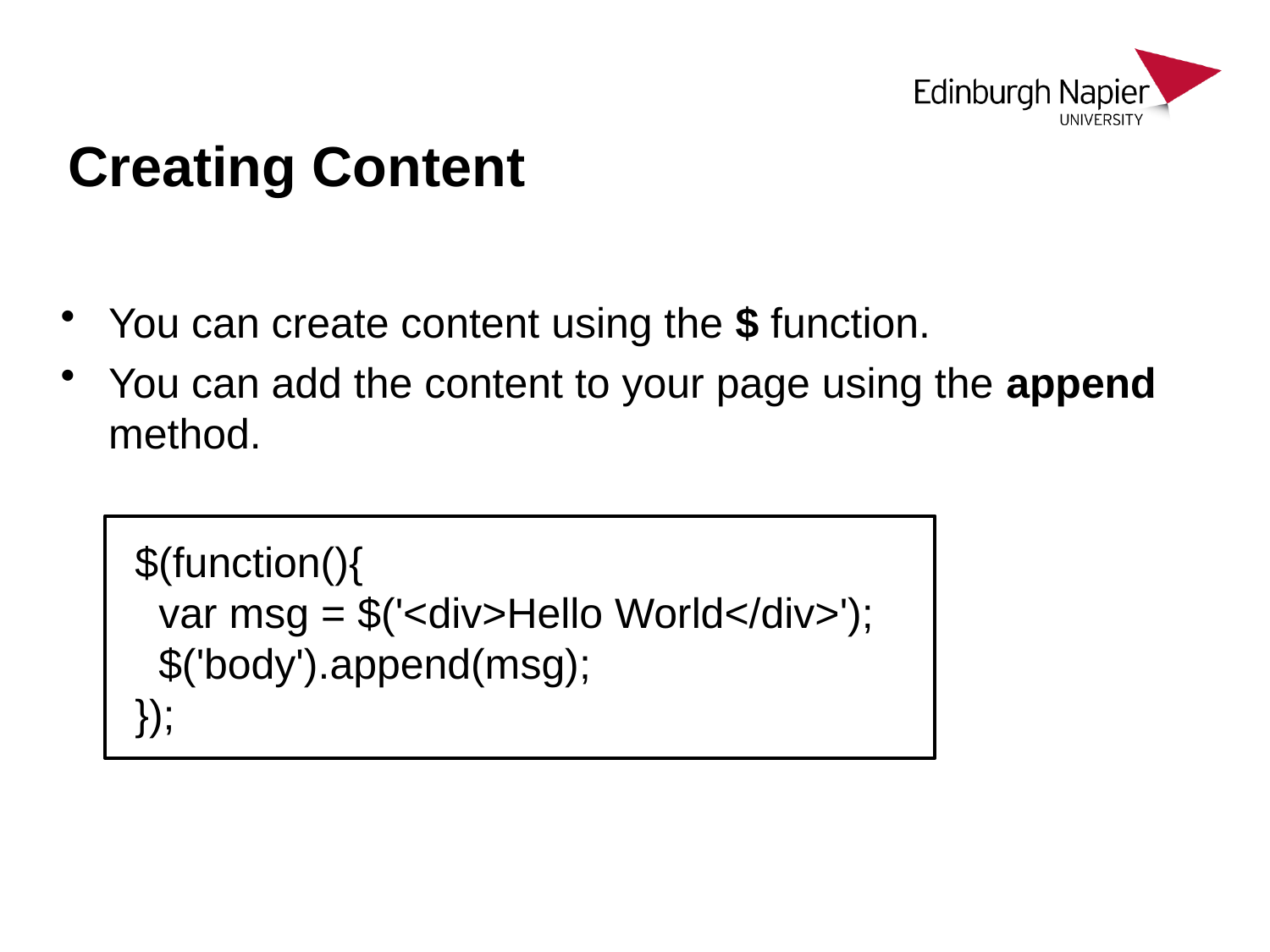

# Creating Content
You can create content using the $ function.
You can add the content to your page using the append method.
$(function(){
  var msg = $('<div>Hello World</div>');
  $('body').append(msg);
});